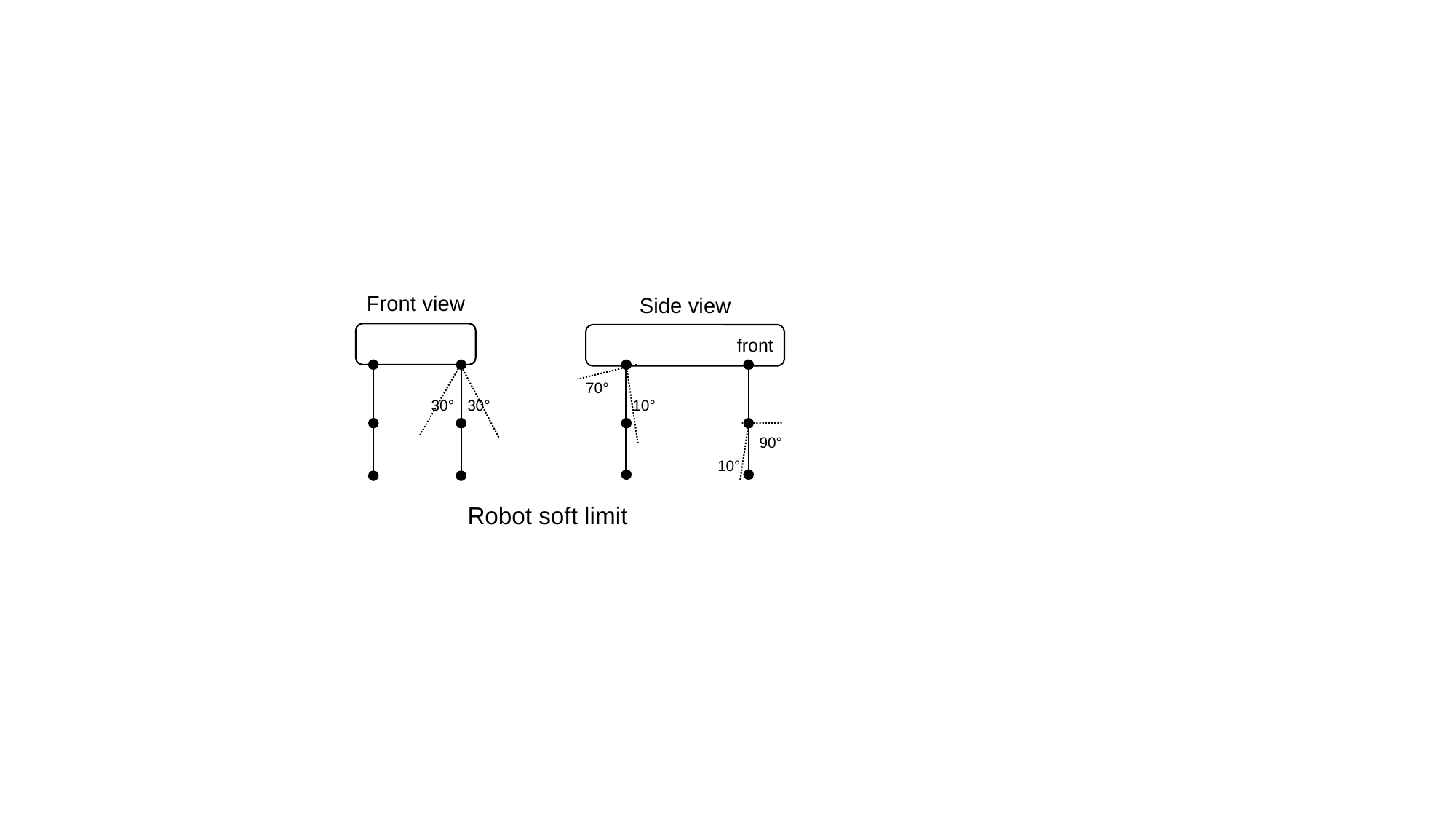

Front view

30°
30°

Side view

70°
10°

90°
10°

front
Robot soft limit